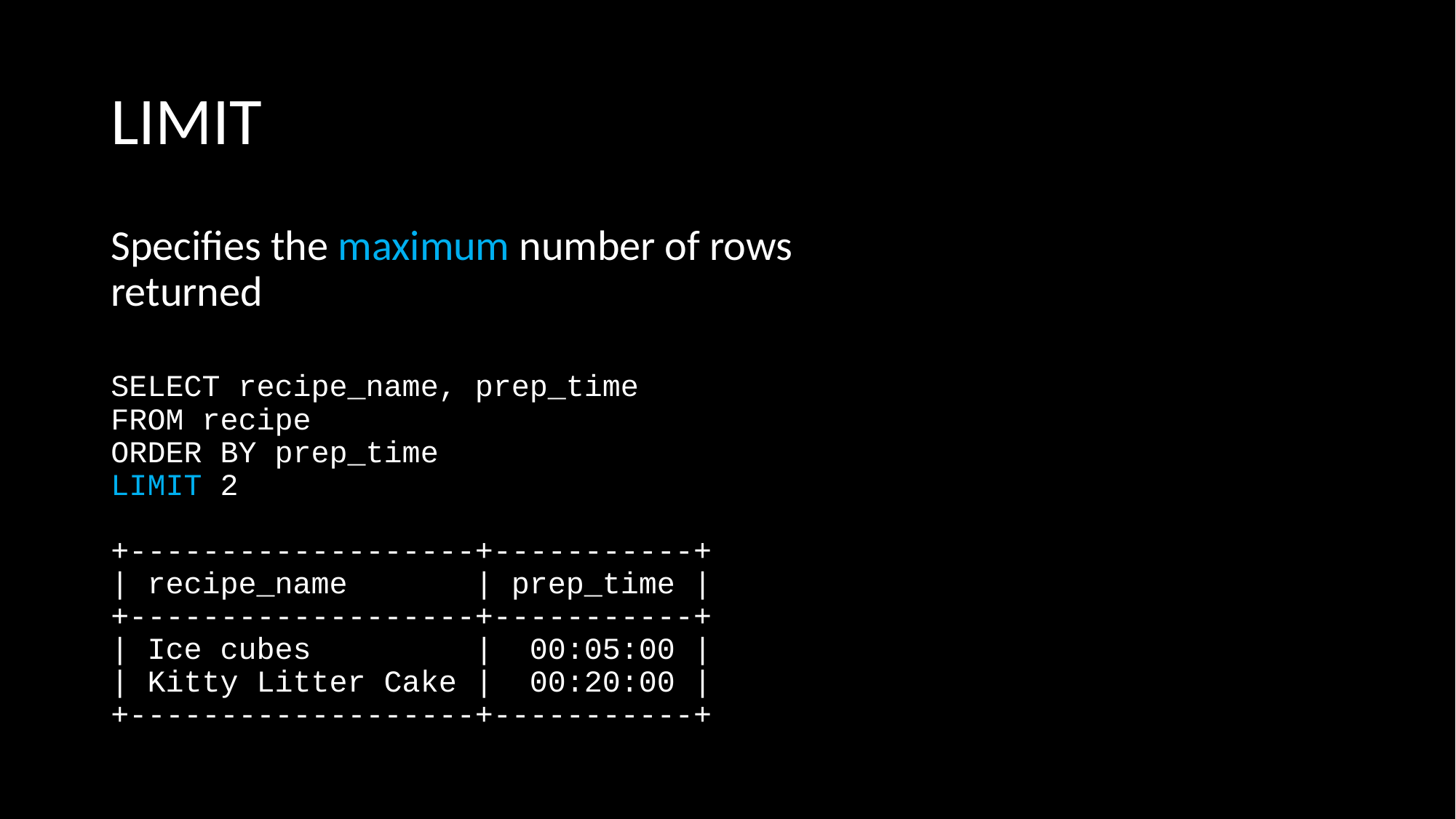

# LIMIT
Specifies the maximum number of rows returned
SELECT recipe_name, prep_time
FROM recipe
ORDER BY prep_time
LIMIT 2

+-------------------+-----------+
| recipe_name       | prep_time |
+-------------------+-----------+
| Ice cubes         |  00:05:00 |
| Kitty Litter Cake |  00:20:00 |
+-------------------+-----------+